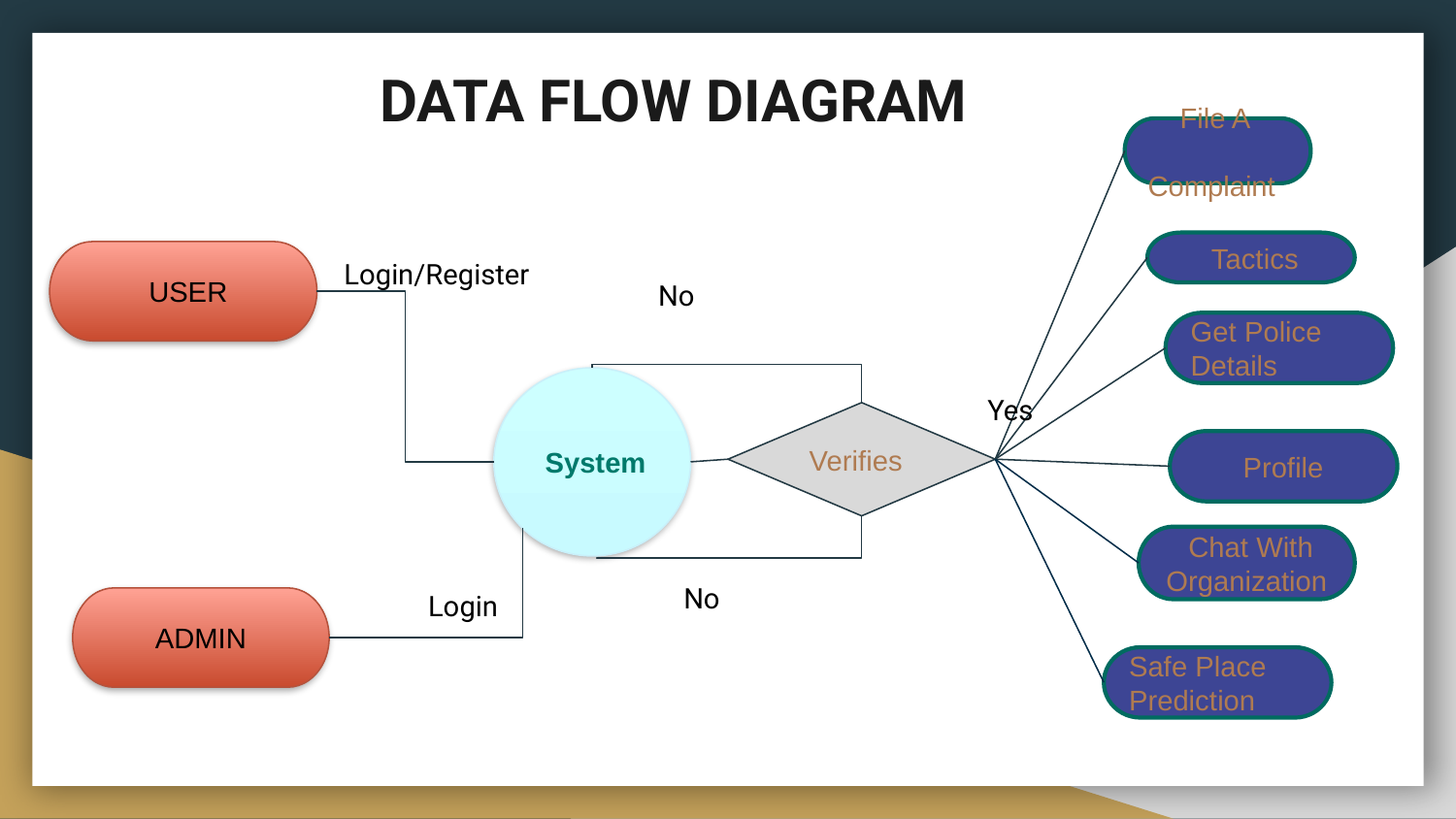

# DATA FLOW DIAGRAM

    File A        Complaint
 Tactics
         USER
Login/Register
No
Get Police Details
 System
Yes
Verifies
      Profile
 Chat With Organization
No
Login
       ADMIN
Safe Place Prediction